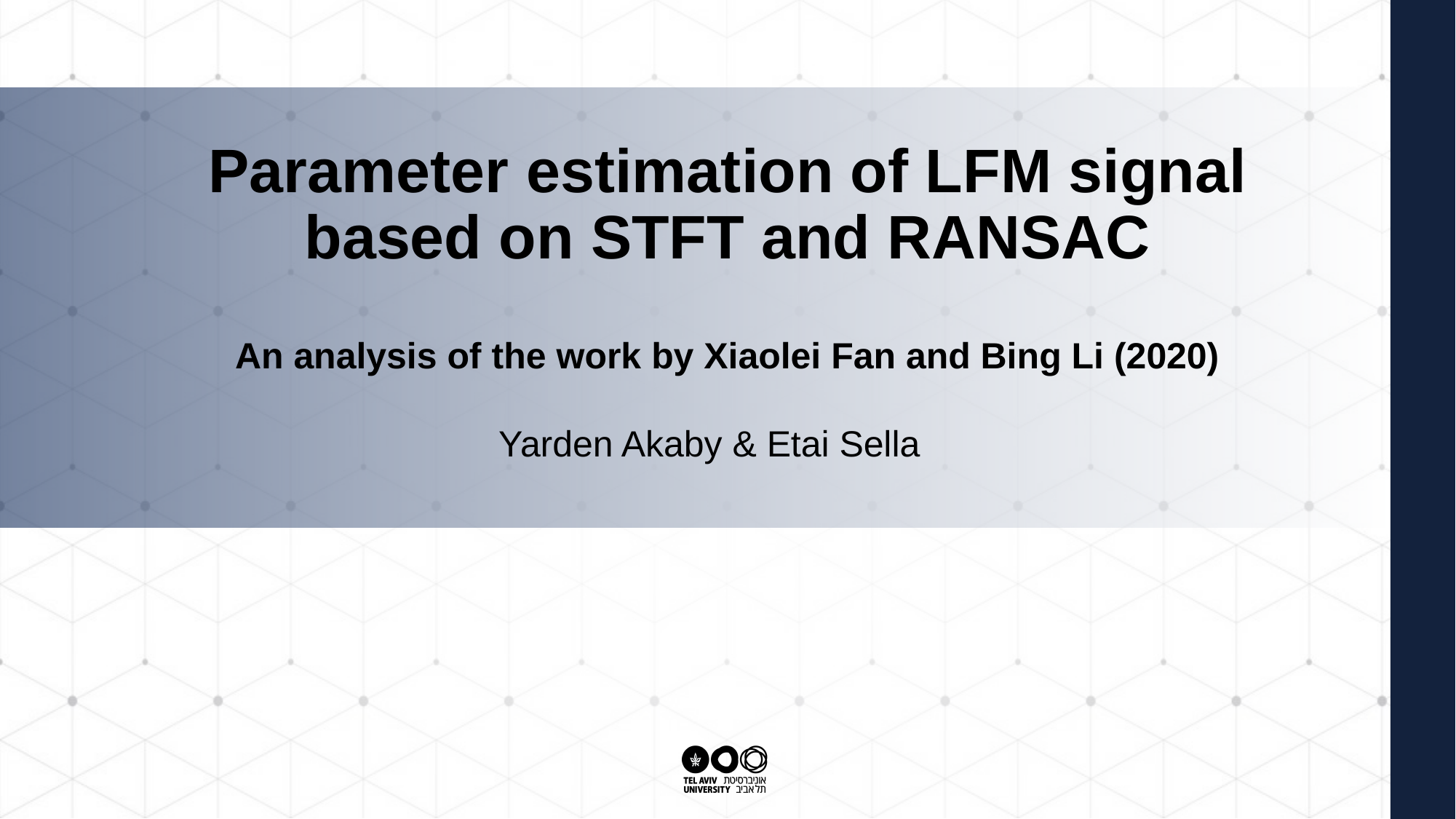

# Parameter estimation of LFM signal based on STFT and RANSAC
An analysis of the work by Xiaolei Fan and Bing Li (2020)

Yarden Akaby & Etai Sella